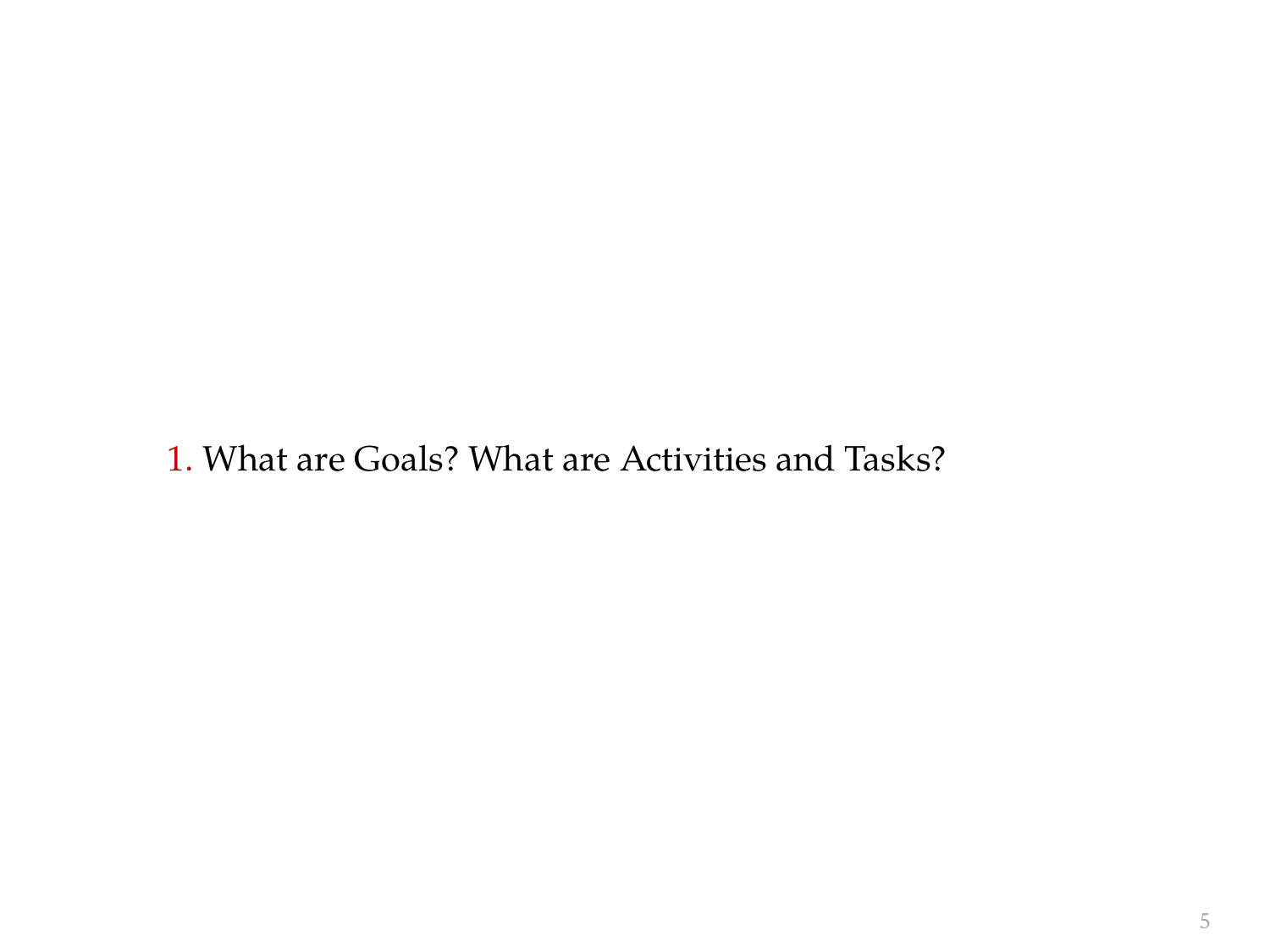

#

1. What are Goals? What are Activities and Tasks?

5